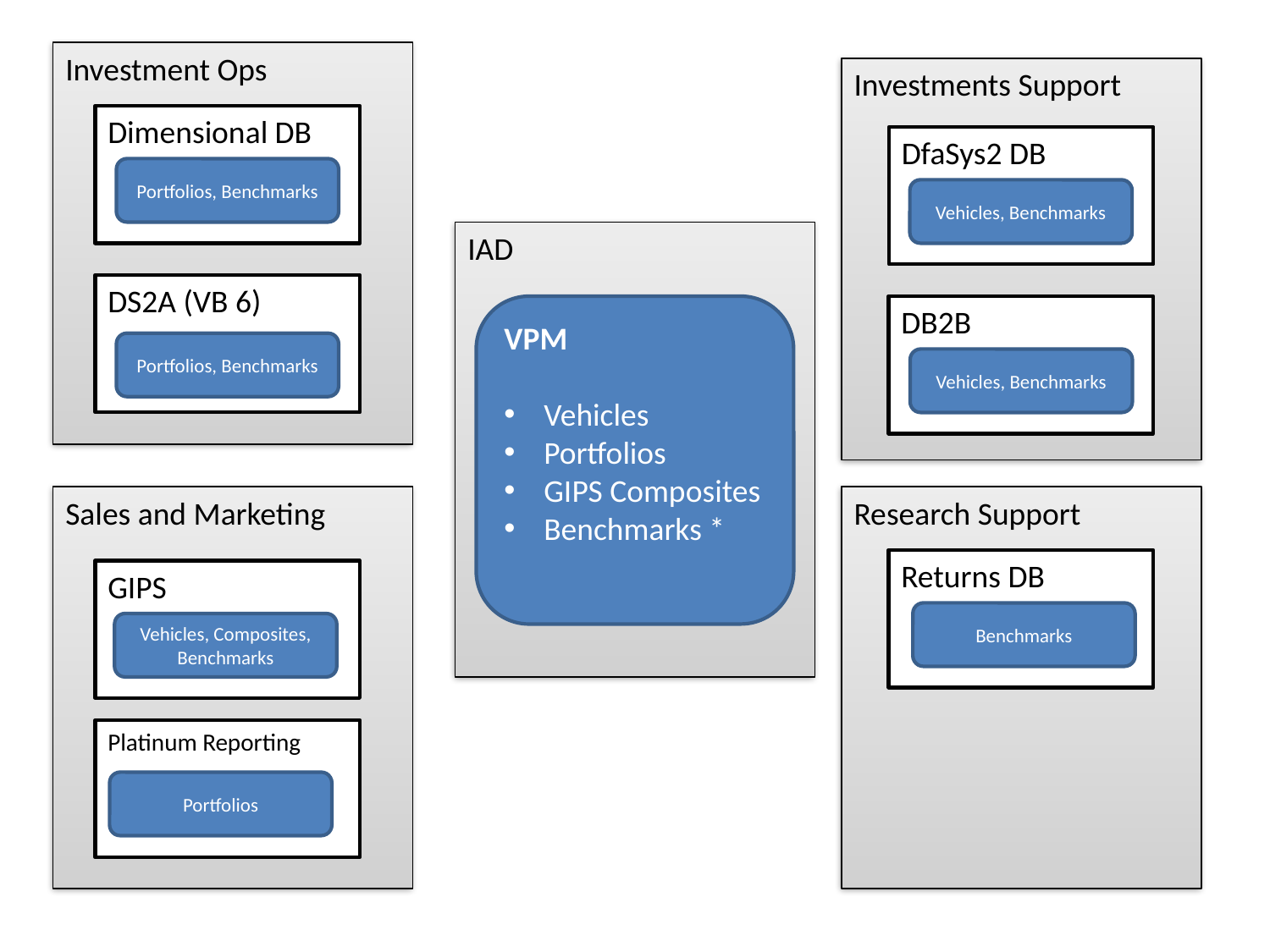

Investment Ops
Investments Support
Dimensional DB
DfaSys2 DB
Portfolios, Benchmarks
Vehicles, Benchmarks
IAD

DS2A (VB 6)
VPM

Vehicles
Portfolios
GIPS Composites
Benchmarks *
DB2B
Portfolios, Benchmarks
Vehicles, Benchmarks
Sales and Marketing
Research Support

Returns DB
GIPS
Benchmarks
Vehicles, Composites, Benchmarks
Platinum Reporting
Portfolios